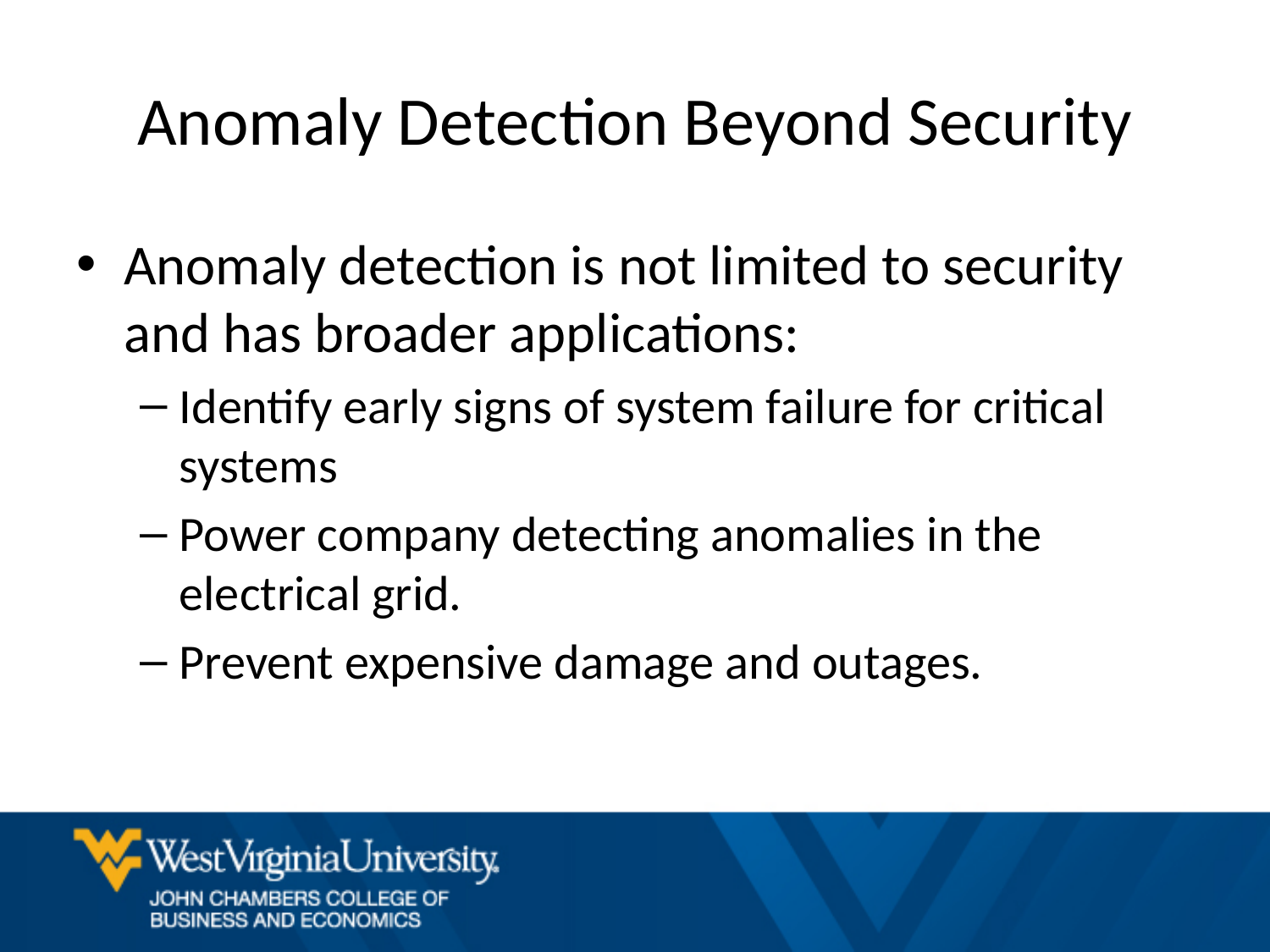

# Anomaly Detection Beyond Security
Anomaly detection is not limited to security and has broader applications:
Identify early signs of system failure for critical systems
Power company detecting anomalies in the electrical grid.
Prevent expensive damage and outages.